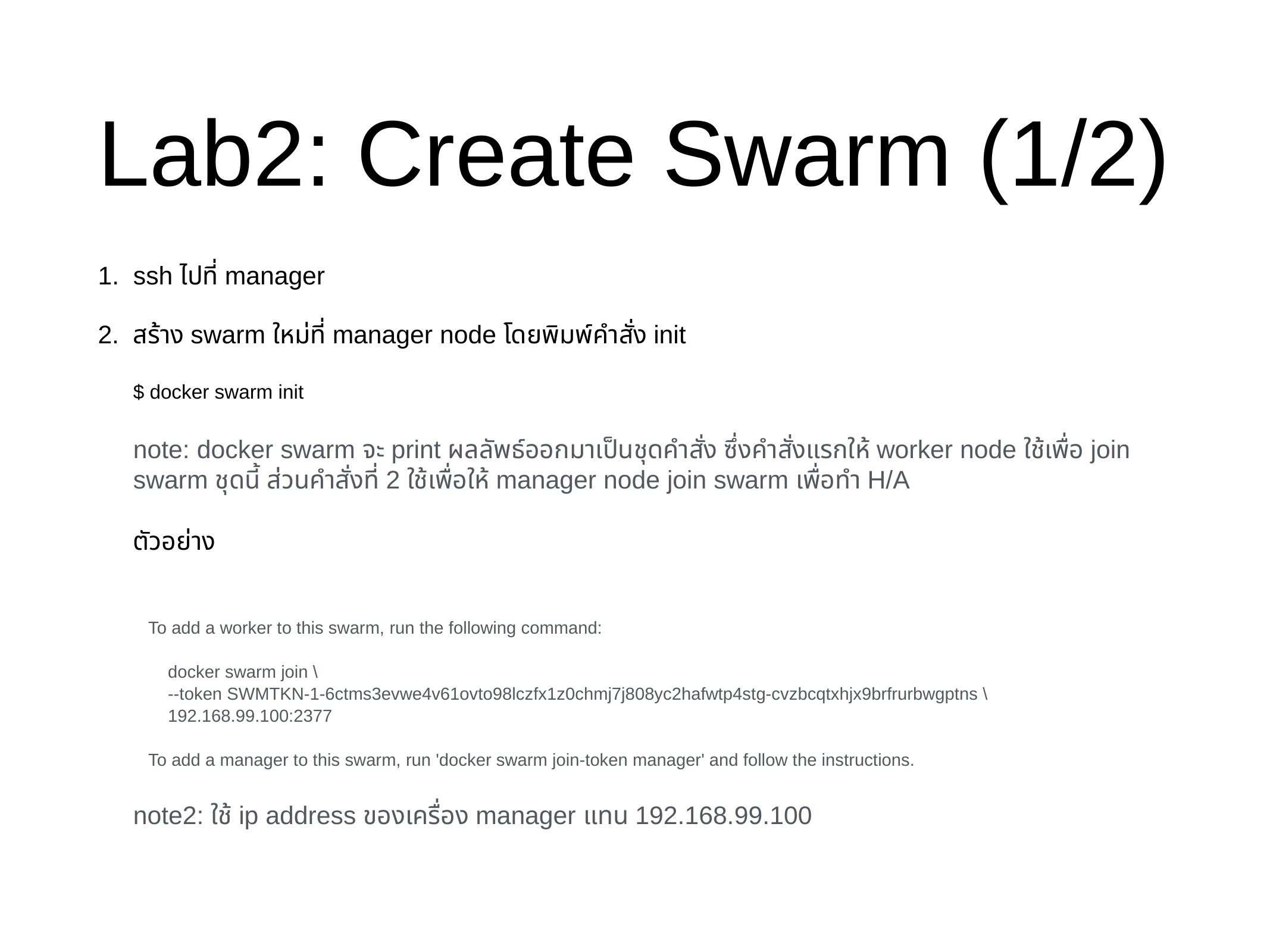

10
# Lab2: Create Swarm (1/2)
ssh ไปที่ manager
สร้าง swarm ใหม่ที่ manager node โดยพิมพ์คำสั่ง init
$ docker swarm init
note: docker swarm จะ print ผลลัพธ์ออกมาเป็นชุดคำสั่ง ซึ่งคำสั่งแรกให้ worker node ใช้เพื่อ join swarm ชุดนี้ ส่วนคำสั่งที่ 2 ใช้เพื่อให้ manager node join swarm เพื่อทำ H/A
ตัวอย่าง
note2: ใช้ ip address ของเครื่อง manager แทน 192.168.99.100
To add a worker to this swarm, run the following command:

    docker swarm join \
    --token SWMTKN-1-6ctms3evwe4v61ovto98lczfx1z0chmj7j808yc2hafwtp4stg-cvzbcqtxhjx9brfrurbwgptns \
    192.168.99.100:2377

To add a manager to this swarm, run 'docker swarm join-token manager' and follow the instructions.